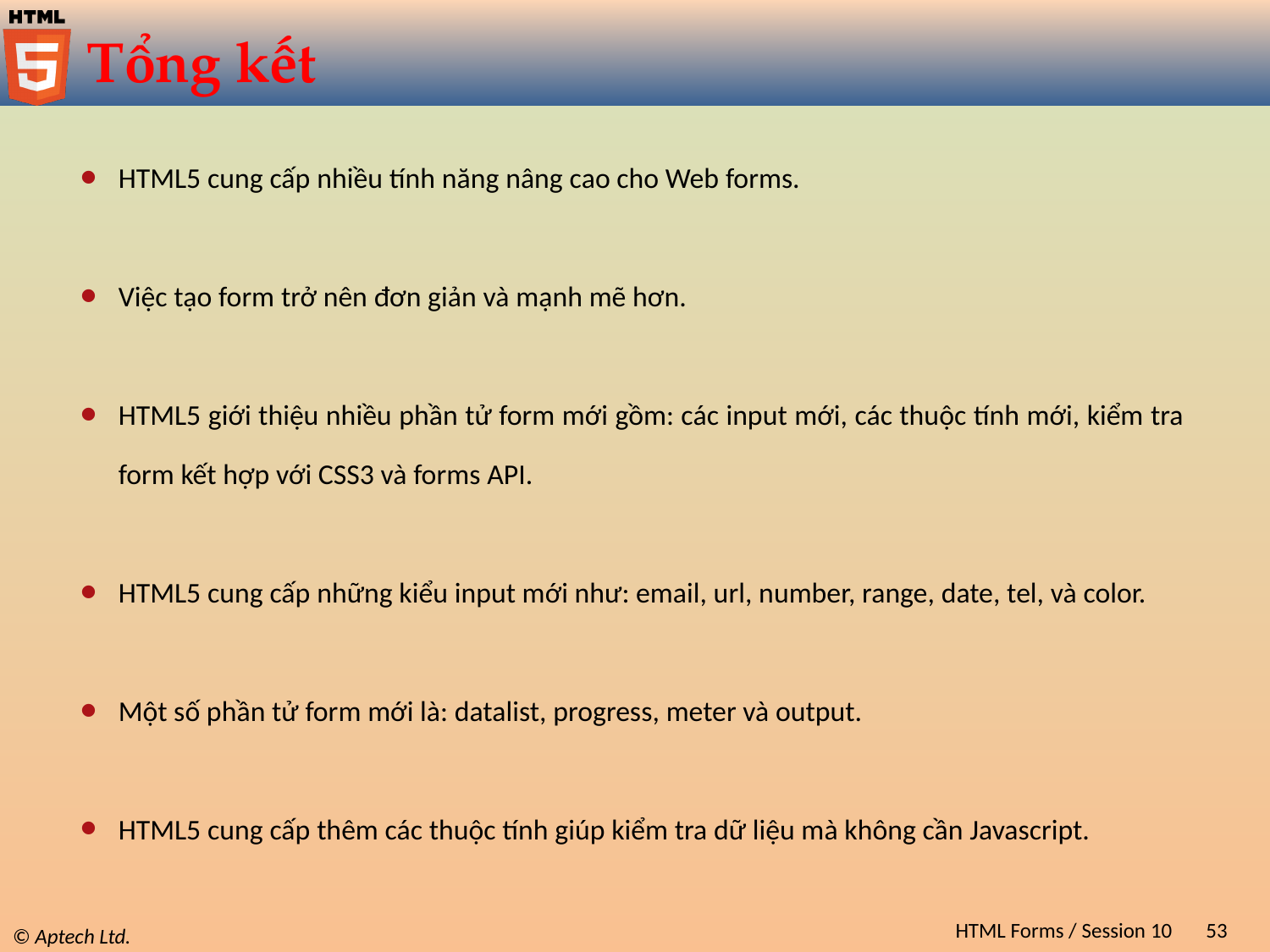

# Tổng kết
HTML5 cung cấp nhiều tính năng nâng cao cho Web forms.

Việc tạo form trở nên đơn giản và mạnh mẽ hơn.

HTML5 giới thiệu nhiều phần tử form mới gồm: các input mới, các thuộc tính mới, kiểm tra form kết hợp với CSS3 và forms API.

HTML5 cung cấp những kiểu input mới như: email, url, number, range, date, tel, và color.

Một số phần tử form mới là: datalist, progress, meter và output.

HTML5 cung cấp thêm các thuộc tính giúp kiểm tra dữ liệu mà không cần Javascript.
HTML Forms / Session 10
53